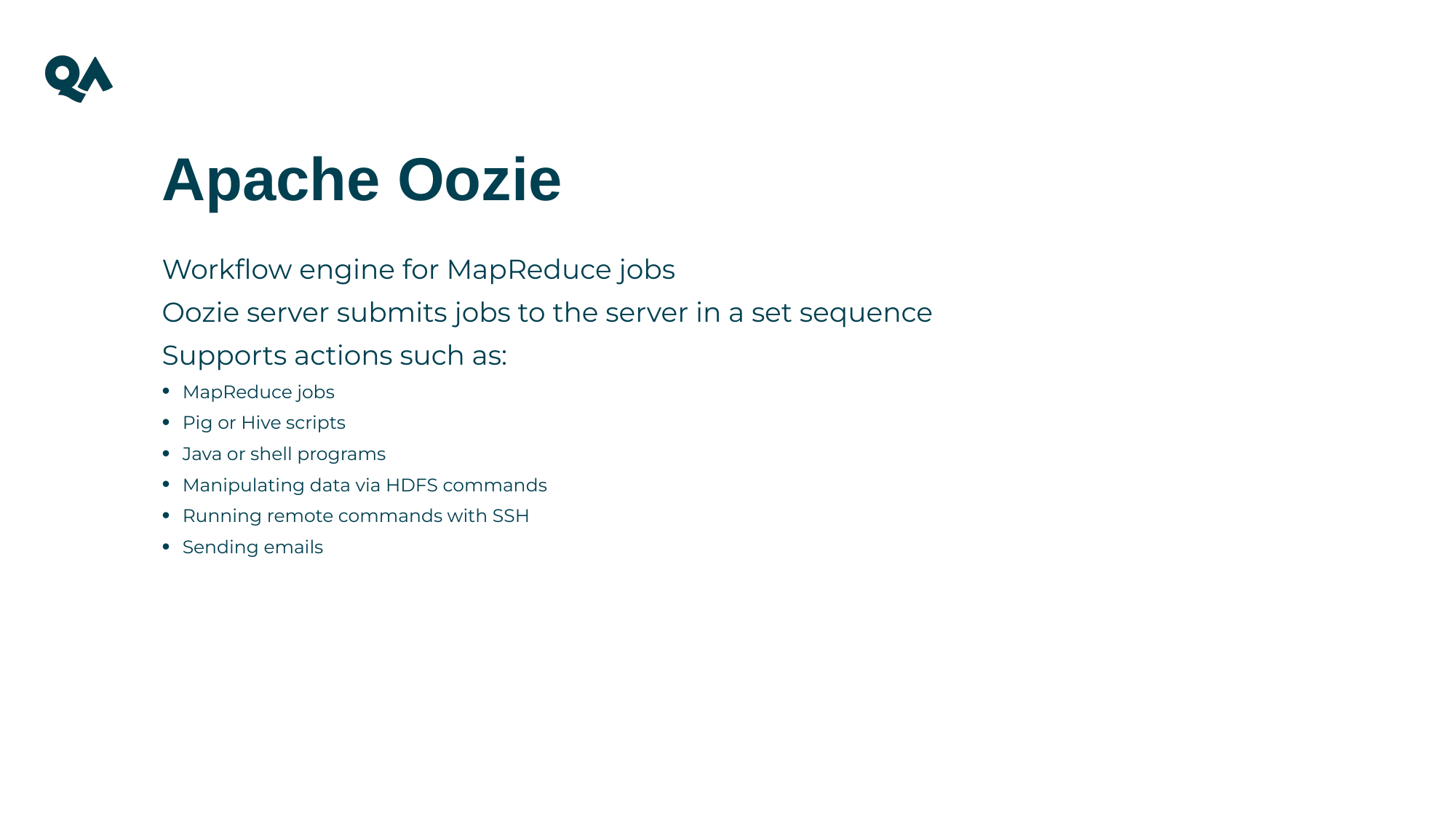

Apache Oozie
Workflow engine for MapReduce jobs
Oozie server submits jobs to the server in a set sequence
Supports actions such as:
MapReduce jobs
Pig or Hive scripts
Java or shell programs
Manipulating data via HDFS commands
Running remote commands with SSH
Sending emails